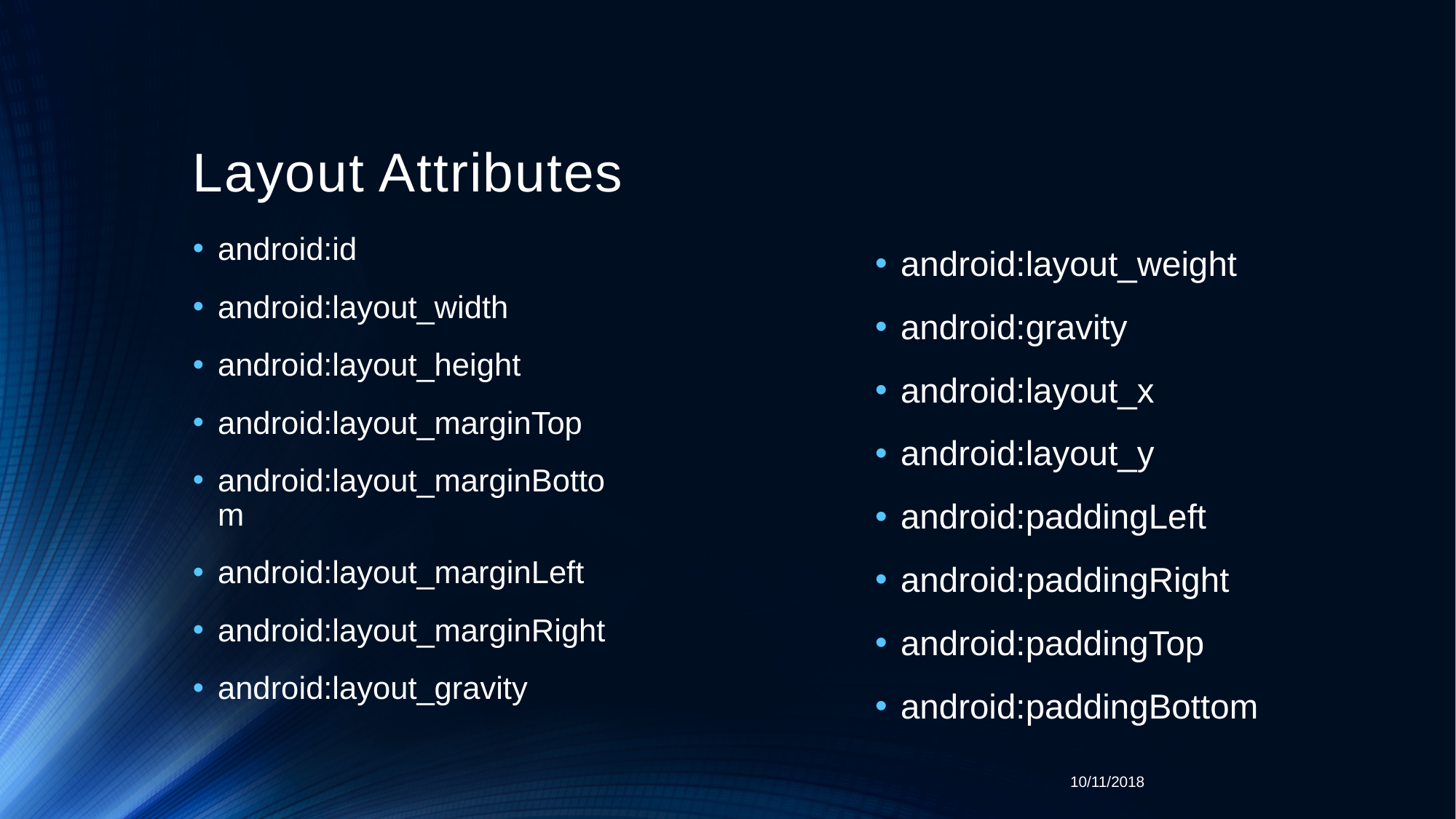

# Layout Attributes
android:id
android:layout_width
android:layout_height
android:layout_marginTop
android:layout_marginBottom
android:layout_marginLeft
android:layout_marginRight
android:layout_gravity
android:layout_weight
android:gravity
android:layout_x
android:layout_y
android:paddingLeft
android:paddingRight
android:paddingTop
android:paddingBottom
10/11/2018